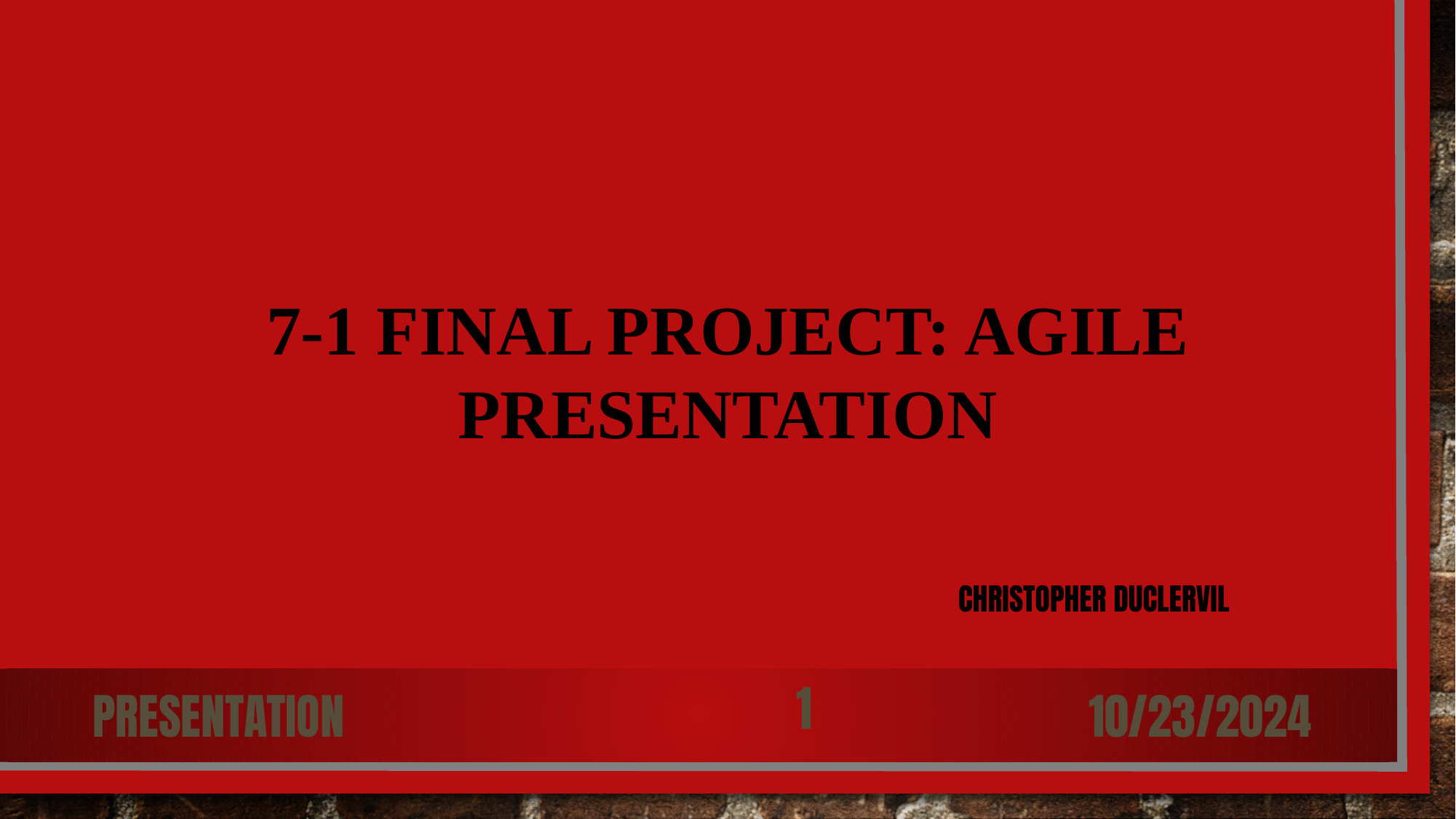

# 7-1 Final Project: Agile Presentation

Christopher Duclervil
PRESENTATION
1
10/23/2024